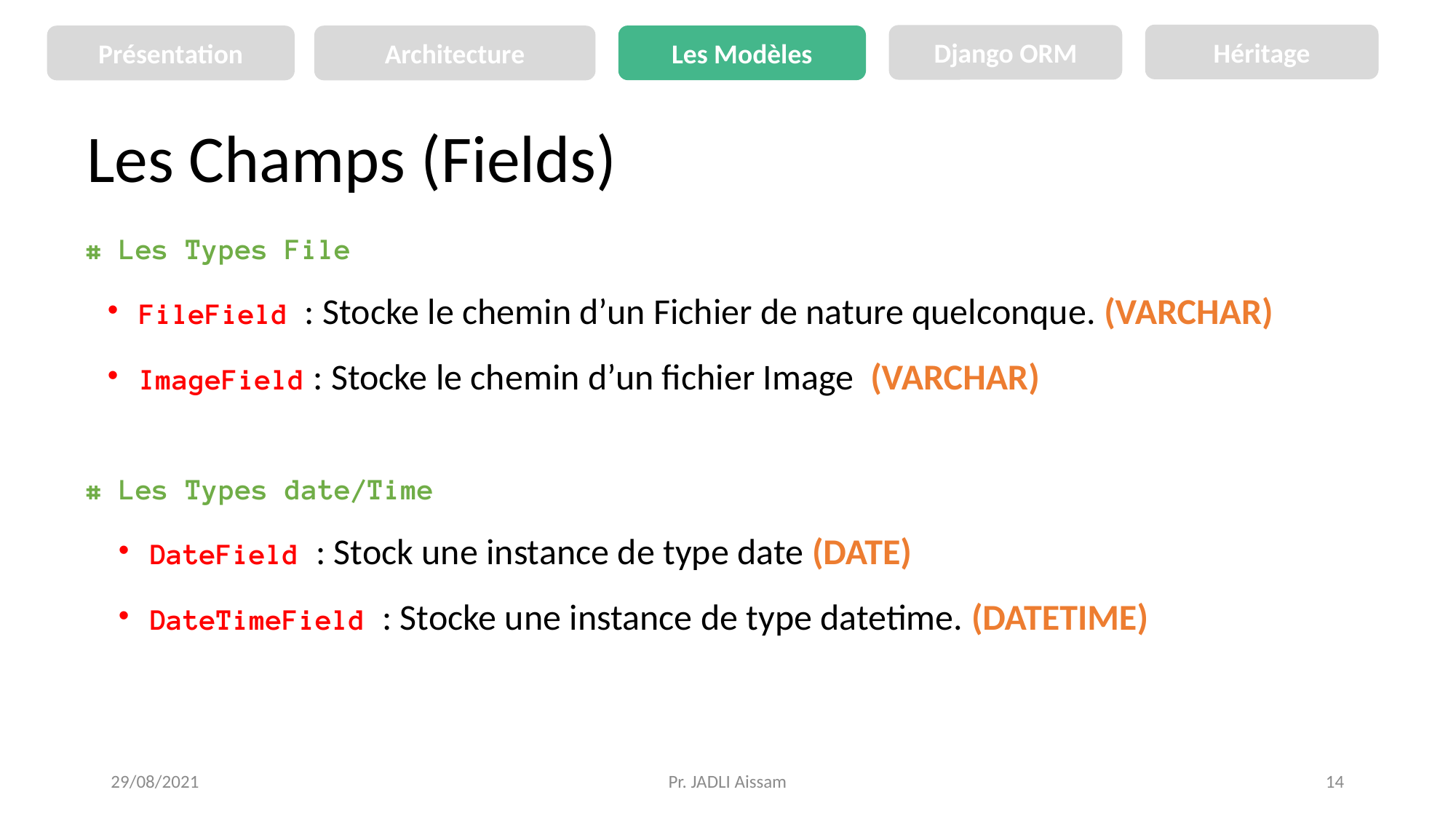

Héritage
Django ORM
Les Modèles
Présentation
Architecture
# Les Champs (Fields)
# Les Types File
FileField  : Stocke le chemin d’un Fichier de nature quelconque. (VARCHAR)
ImageField : Stocke le chemin d’un fichier Image  (VARCHAR)

# Les Types date/Time
DateField : Stock une instance de type date (DATE)
DateTimeField : Stocke une instance de type datetime. (DATETIME)

29/08/2021
Pr. JADLI Aissam
14